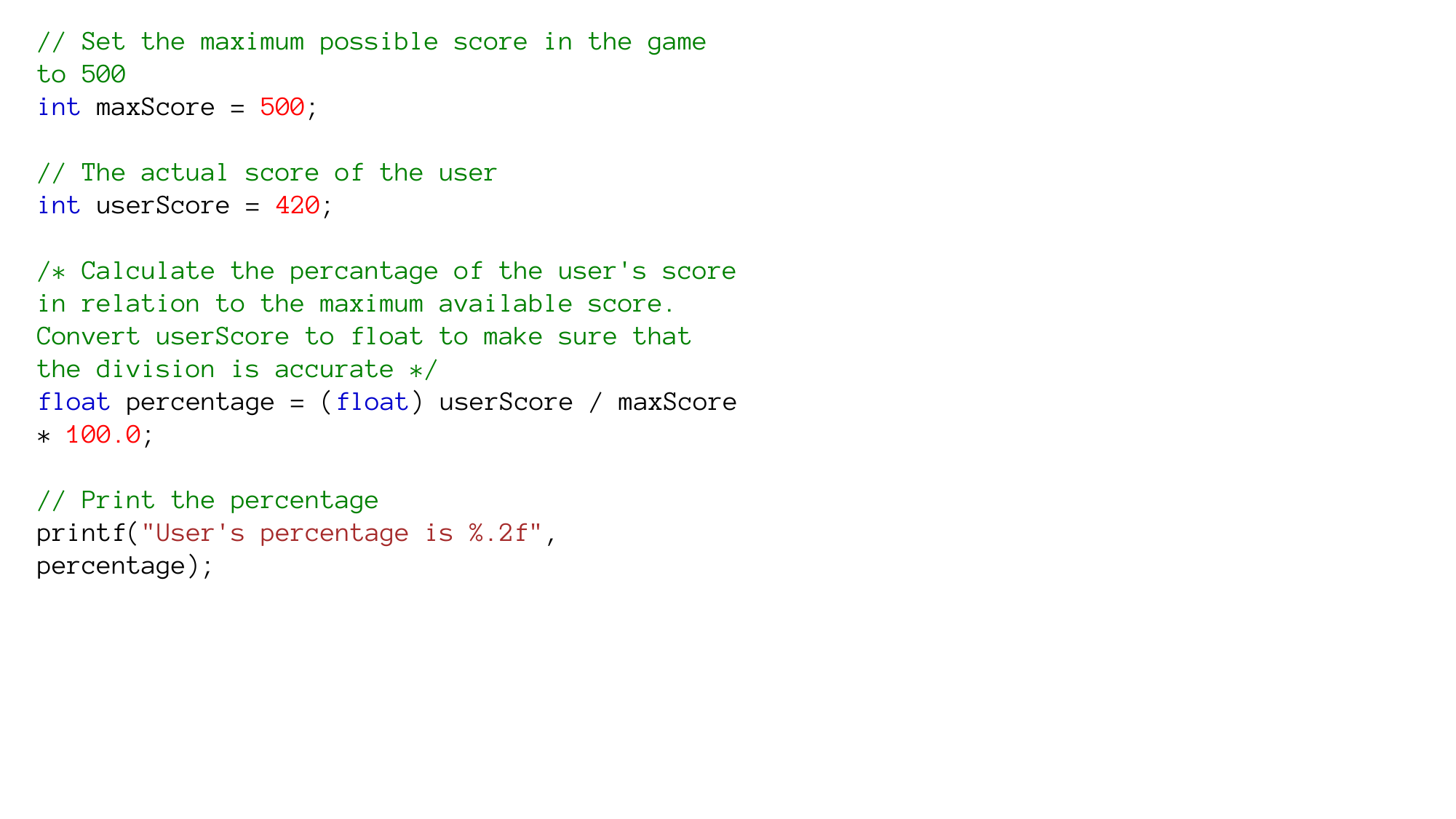

// Set the maximum possible score in the game to 500
int maxScore = 500;
// The actual score of the user
int userScore = 420;
/* Calculate the percantage of the user's score in relation to the maximum available score.
Convert userScore to float to make sure that the division is accurate */
float percentage = (float) userScore / maxScore * 100.0;
// Print the percentage
printf("User's percentage is %.2f", percentage);